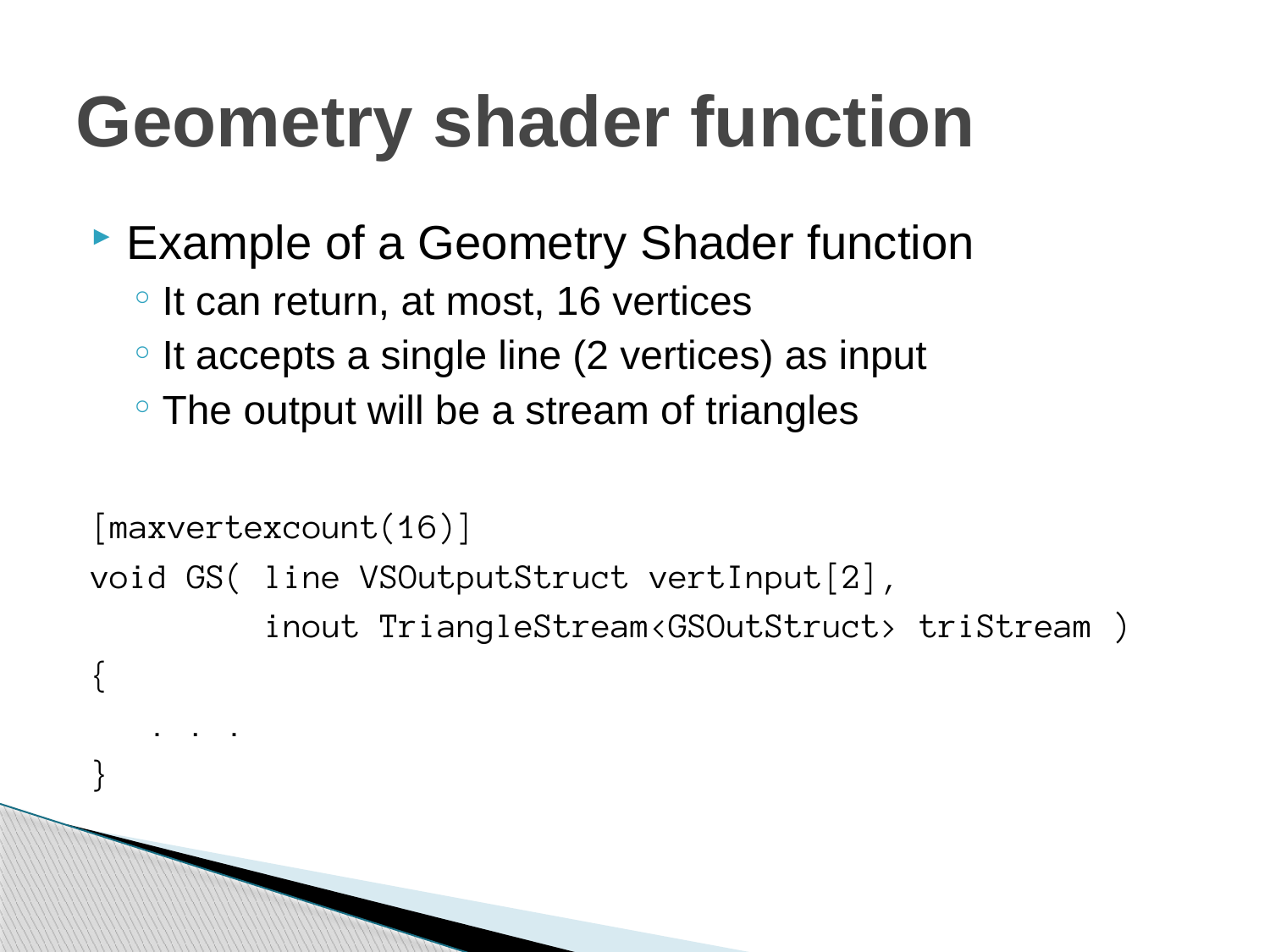

# Geometry shader function
Example of a Geometry Shader function
It can return, at most, 16 vertices
It accepts a single line (2 vertices) as input
The output will be a stream of triangles

[maxvertexcount(16)]
void GS( line VSOutputStruct vertInput[2],
         inout TriangleStream<GSOutStruct> triStream )
{
   . . .
}